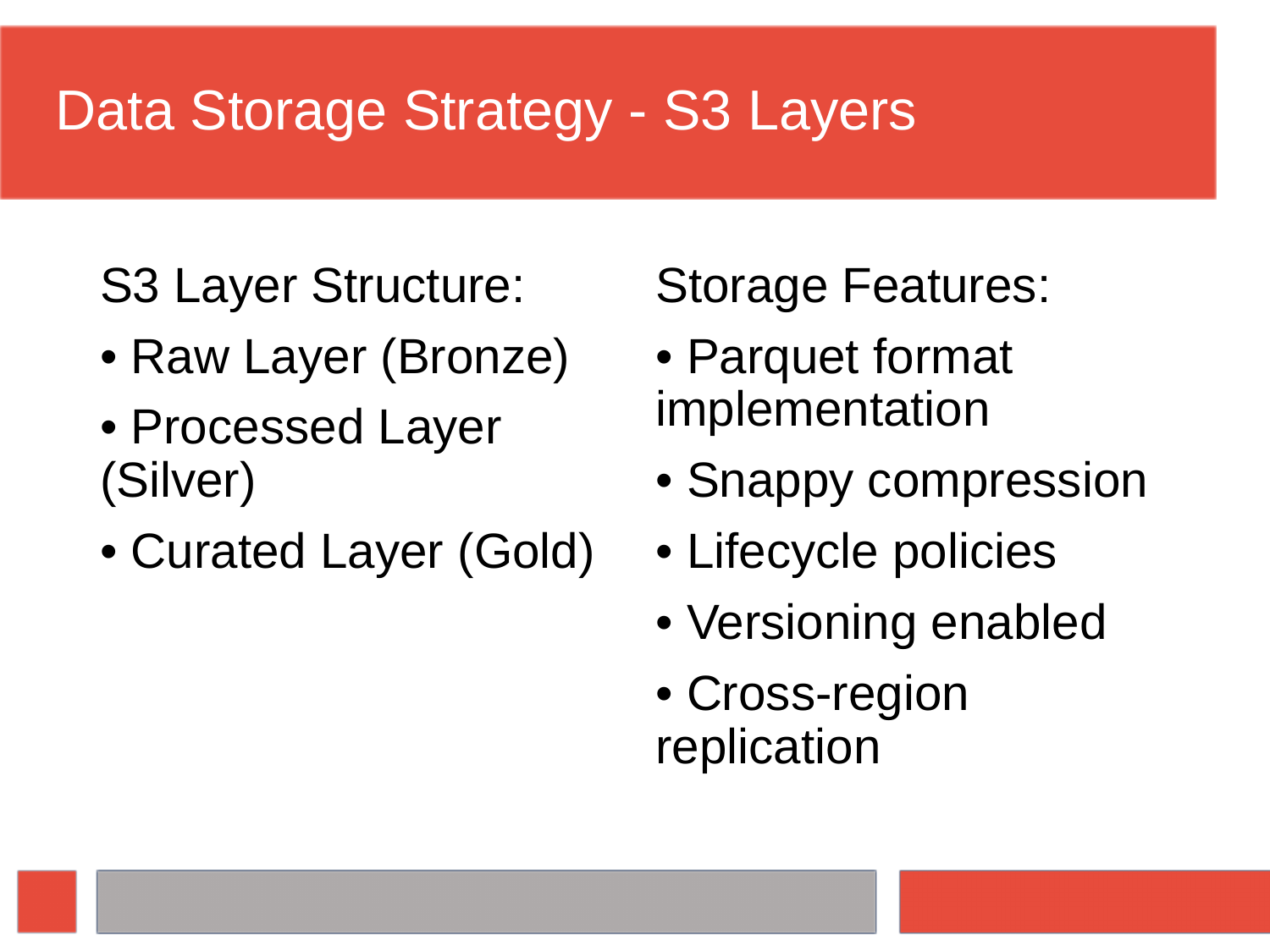

# Data Storage Strategy - S3 Layers
S3 Layer Structure:
• Raw Layer (Bronze)
• Processed Layer (Silver)
• Curated Layer (Gold)
Storage Features:
• Parquet format implementation
• Snappy compression
• Lifecycle policies
• Versioning enabled
• Cross-region replication